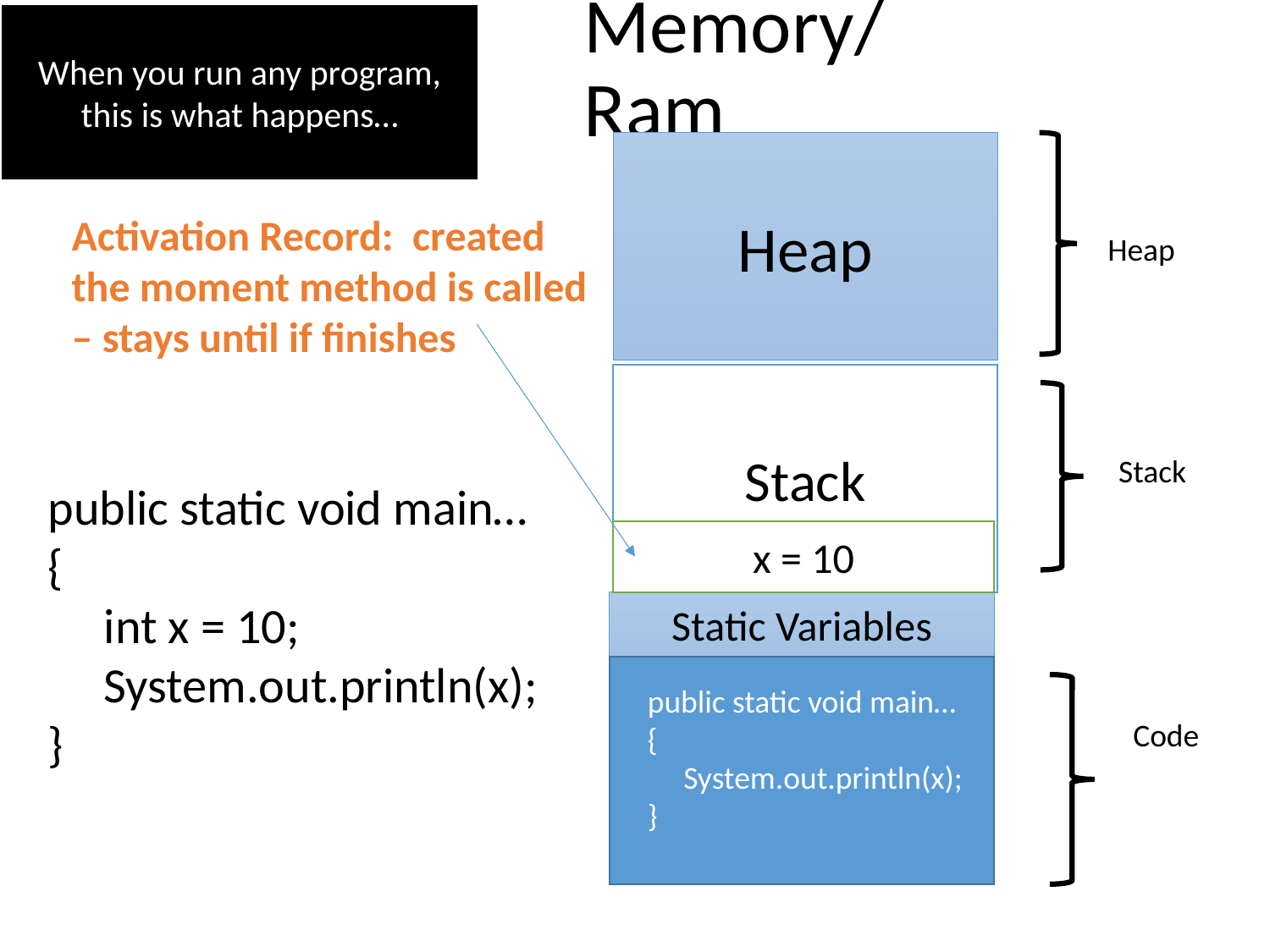

When you run any program, this is what happens…
# Memory/Ram

Heap
Stack
Static Variables

Activation Record:  created
the moment method is called – stays until if finishes
Heap

public static void main…
{
     int x = 10;
     System.out.println(x);
}
Stack
x = 10
public static void main…
{
     System.out.println(x);
}

Code